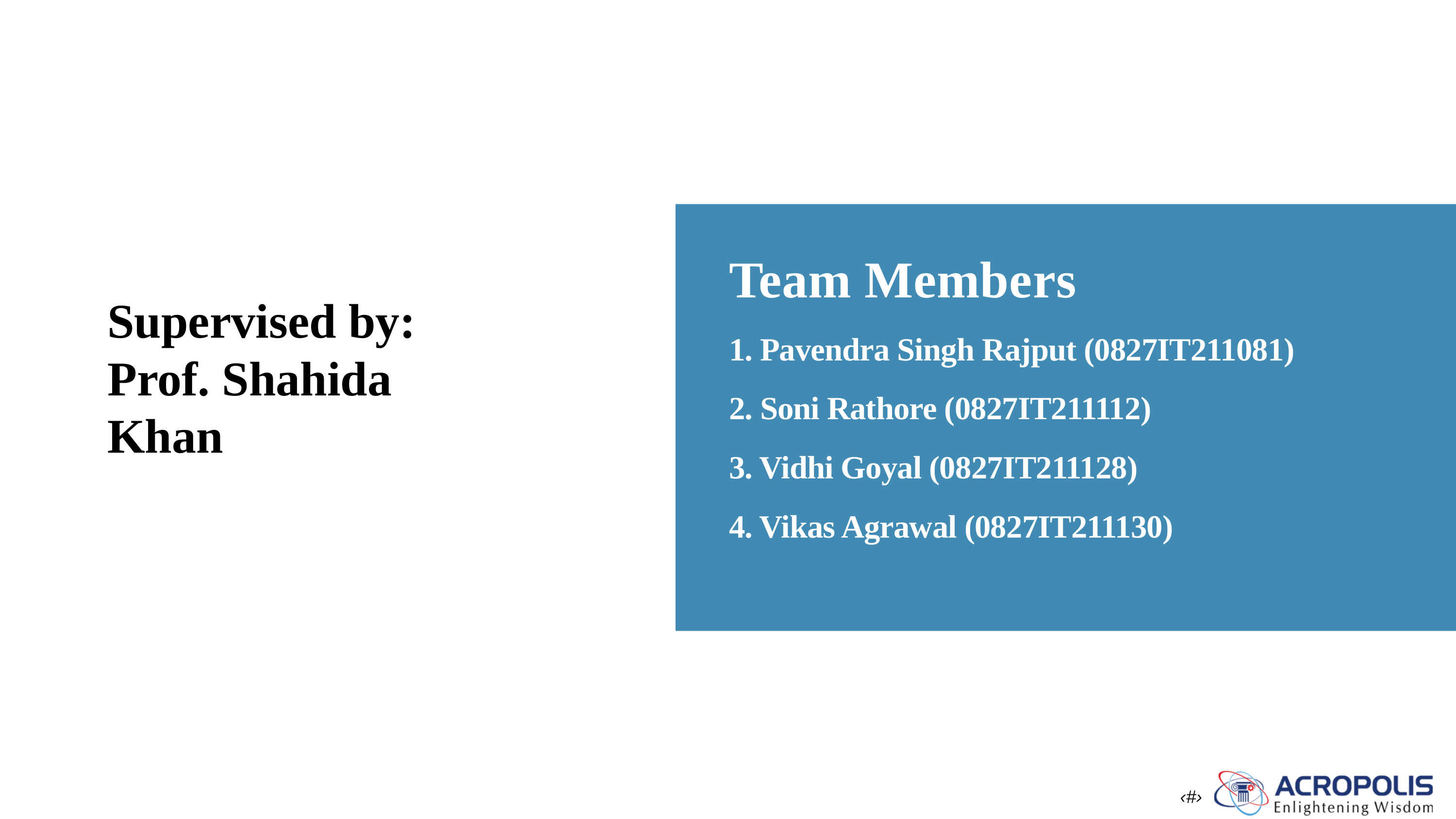

Team Members
1. Pavendra Singh Rajput (0827IT211081)
2. Soni Rathore (0827IT211112)
3. Vidhi Goyal (0827IT211128)
4. Vikas Agrawal (0827IT211130)
Supervised by:  Prof. Shahida Khan
‹#›